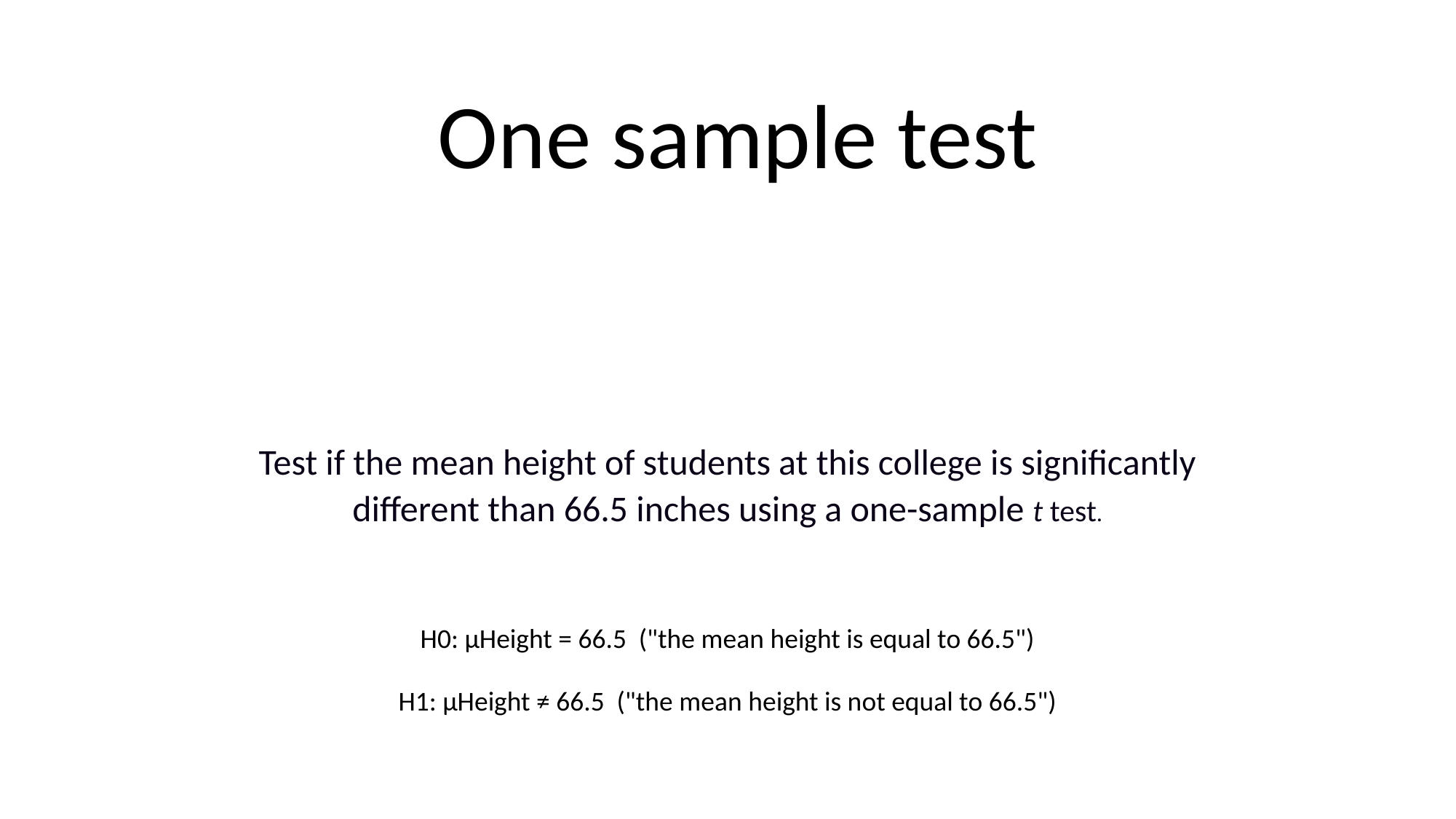

# One sample test
Test if the mean height of students at this college is significantly different than 66.5 inches using a one-sample t test.

H0: µHeight = 66.5  ("the mean height is equal to 66.5")
H1: µHeight ≠ 66.5  ("the mean height is not equal to 66.5")